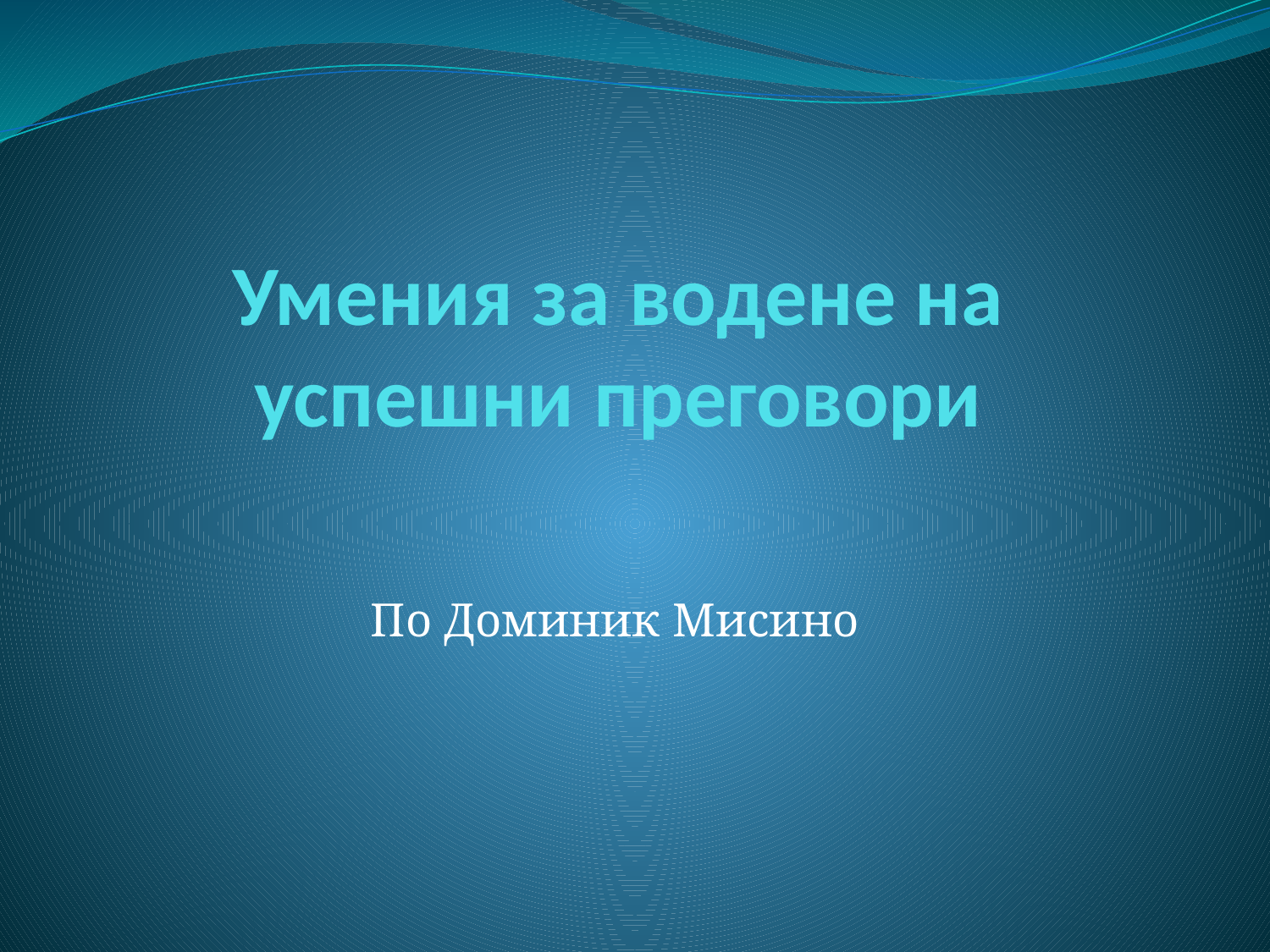

# Умения за водене на успешни преговори
По Доминик Мисино